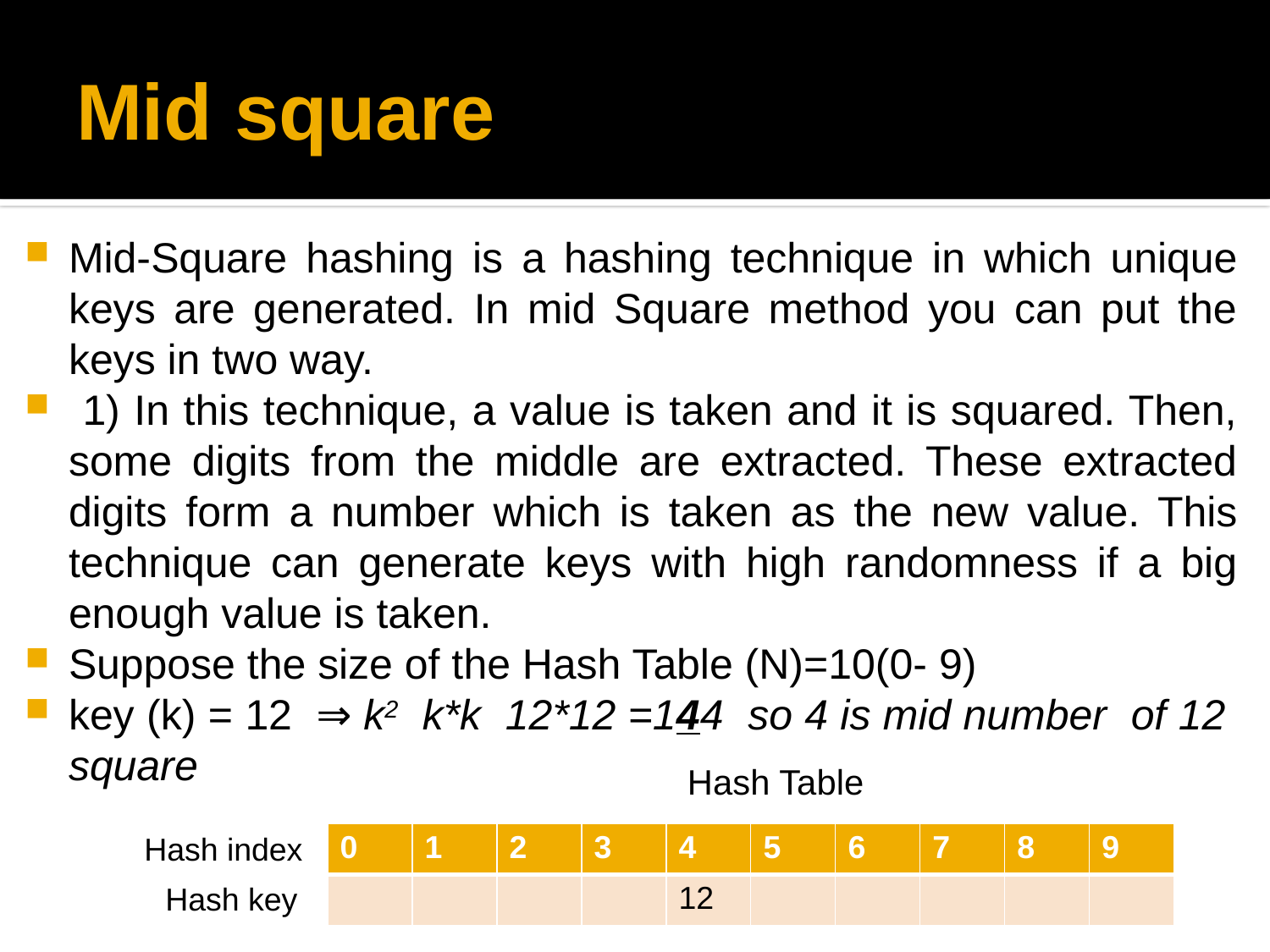

# Mid square
Mid-Square hashing is a hashing technique in which unique keys are generated. In mid Square method you can put the keys in two way.
 1) In this technique, a value is taken and it is squared. Then, some digits from the middle are extracted. These extracted digits form a number which is taken as the new value. This technique can generate keys with high randomness if a big enough value is taken.
Suppose the size of the Hash Table (N)=10(0- 9)
key (k) = 12  ⇒ k2  k*k  12*12 =144  so 4 is mid number  of 12  square

Hash Table
Hash index
| 0 | 1 | 2 | 3 | 4 | 5 | 6 | 7 | 8 | 9 |
| --- | --- | --- | --- | --- | --- | --- | --- | --- | --- |
|  |  |  |  | 12 |  |  |  |  |  |
Hash key